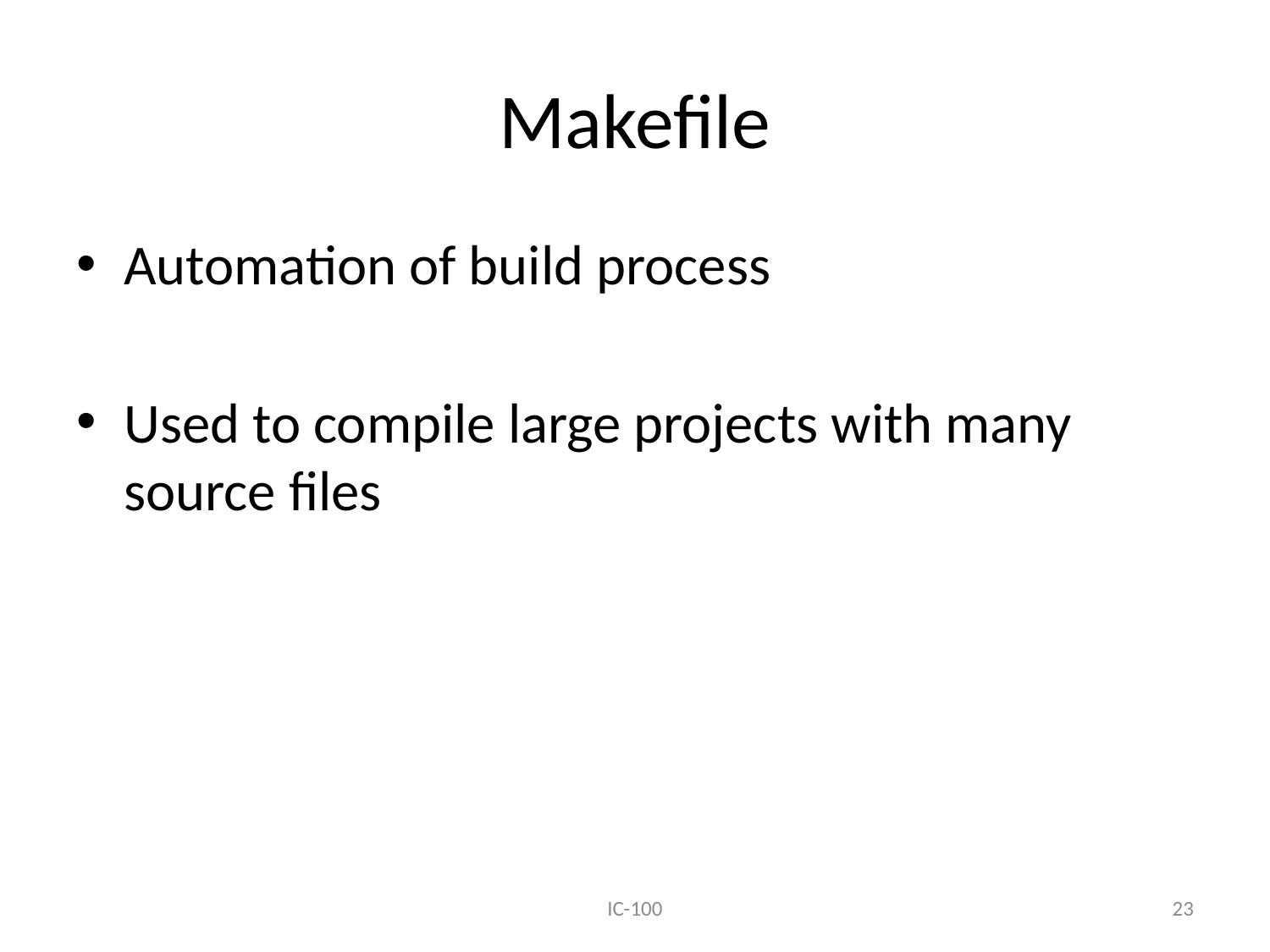

# Makefile
Automation of build process

Used to compile large projects with many source files
IC-100
23